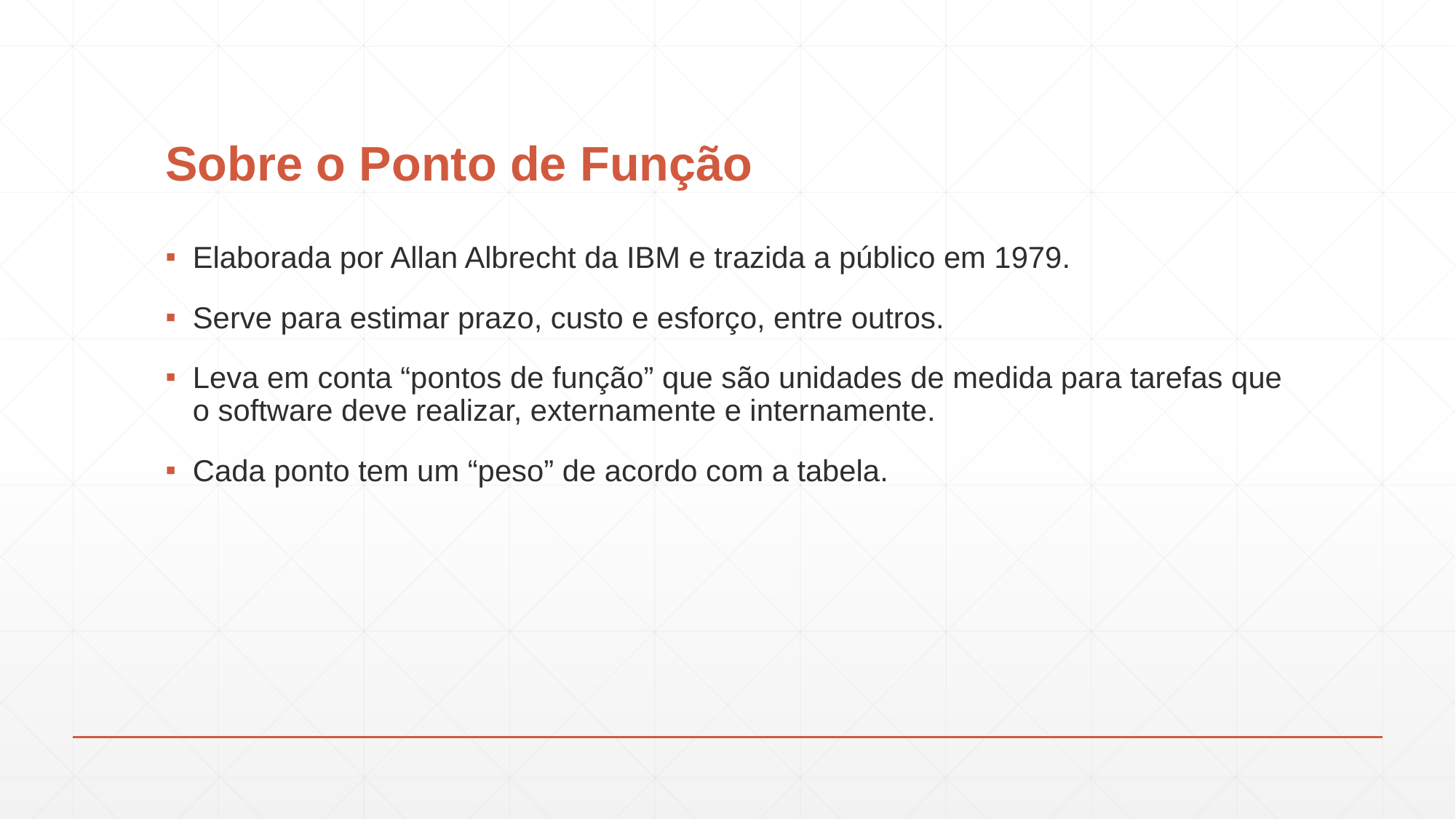

# Sobre o Ponto de Função
Elaborada por Allan Albrecht da IBM e trazida a público em 1979.
Serve para estimar prazo, custo e esforço, entre outros.
Leva em conta “pontos de função” que são unidades de medida para tarefas que o software deve realizar, externamente e internamente.
Cada ponto tem um “peso” de acordo com a tabela.